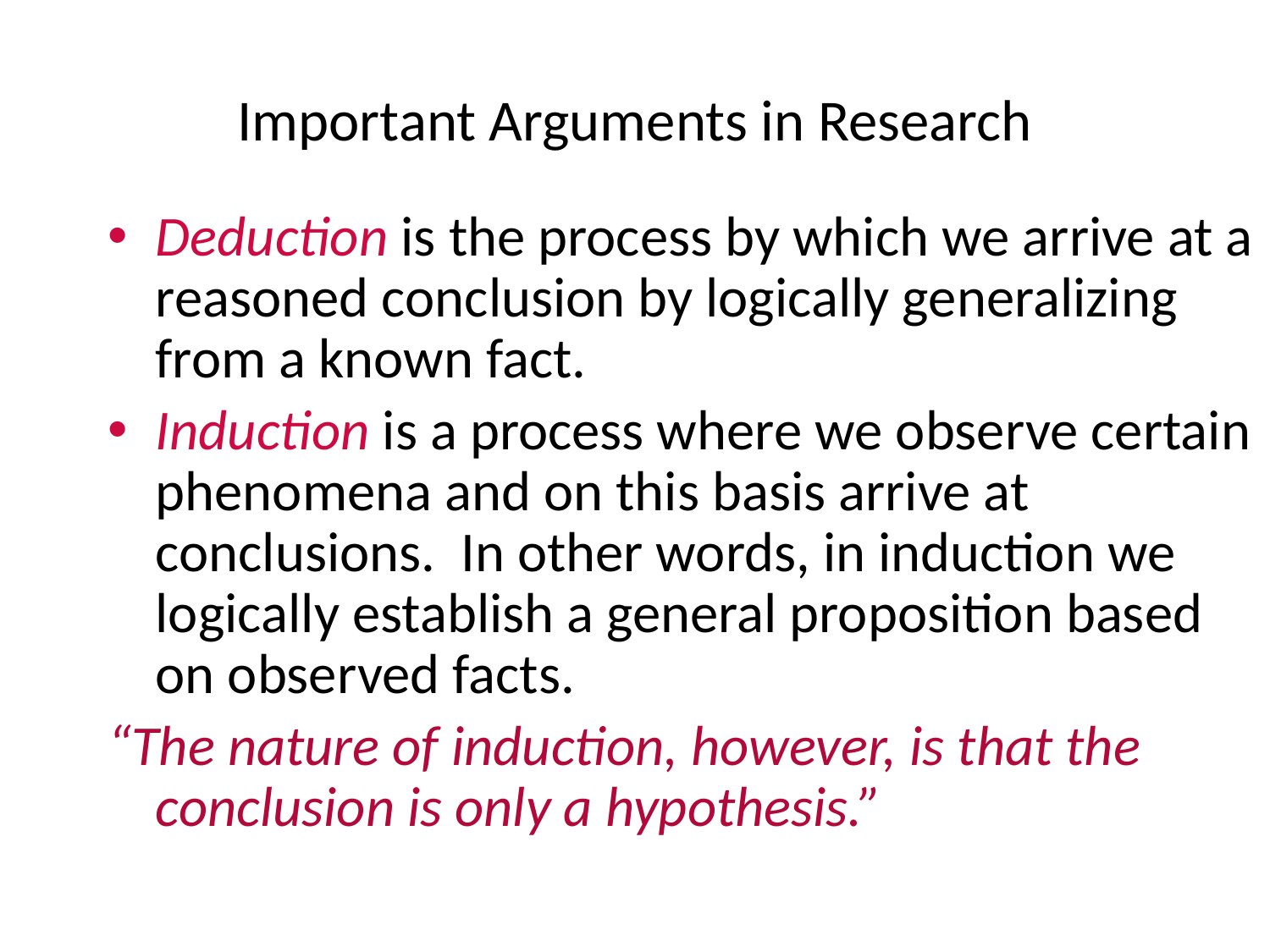

# Important Arguments in Research
Deduction is the process by which we arrive at a reasoned conclusion by logically generalizing from a known fact.
Induction is a process where we observe certain phenomena and on this basis arrive at conclusions.  In other words, in induction we logically establish a general proposition based on observed facts.
“The nature of induction, however, is that the conclusion is only a hypothesis.”